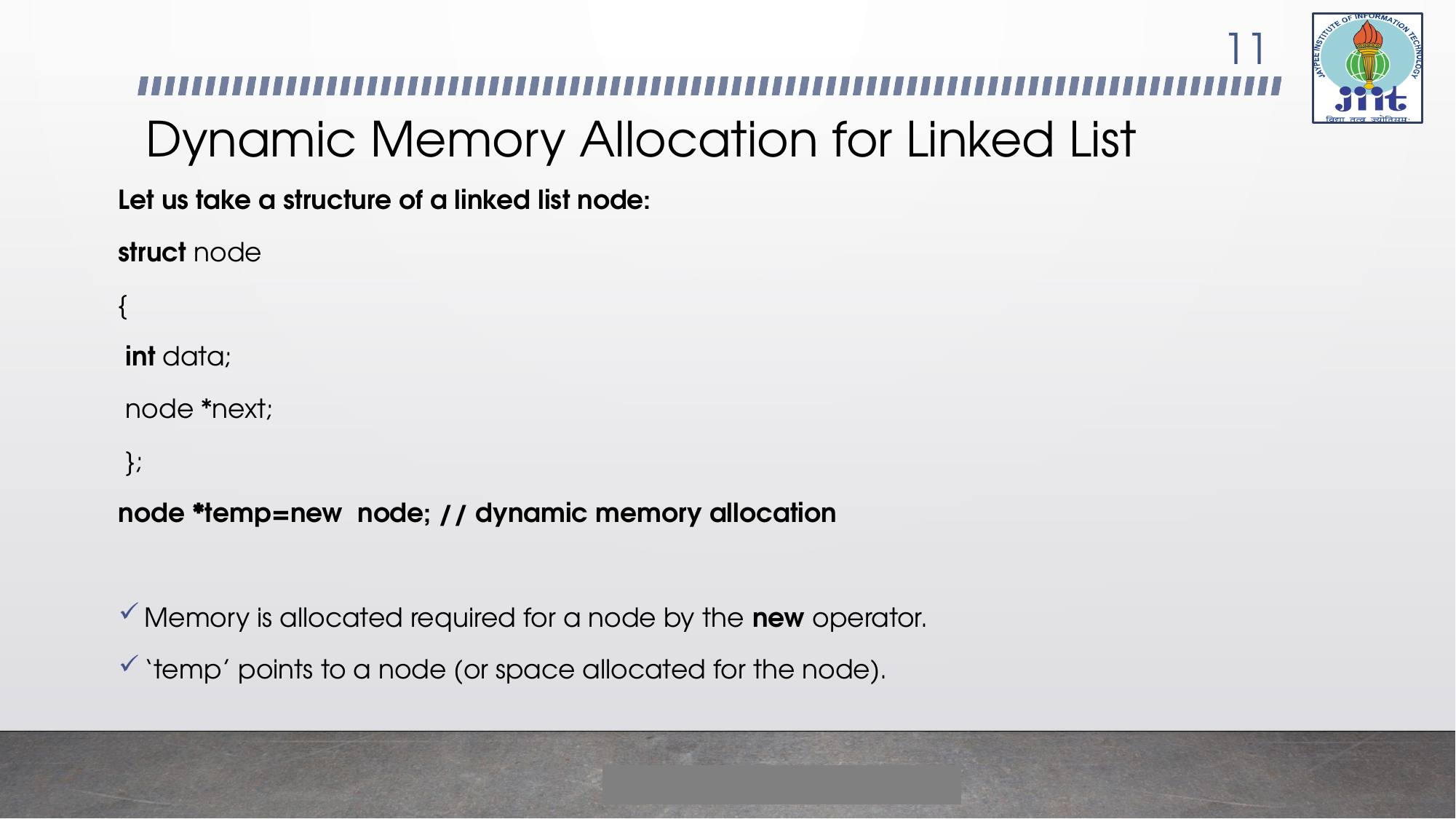

11
# Dynamic Memory Allocation for Linked List
Let us take a structure of a linked list node:
struct node
{
 int data;
 node *next;
 };
node *temp=new  node; // dynamic memory allocation

Memory is allocated required for a node by the new operator.
‘temp’ points to a node (or space allocated for the node).